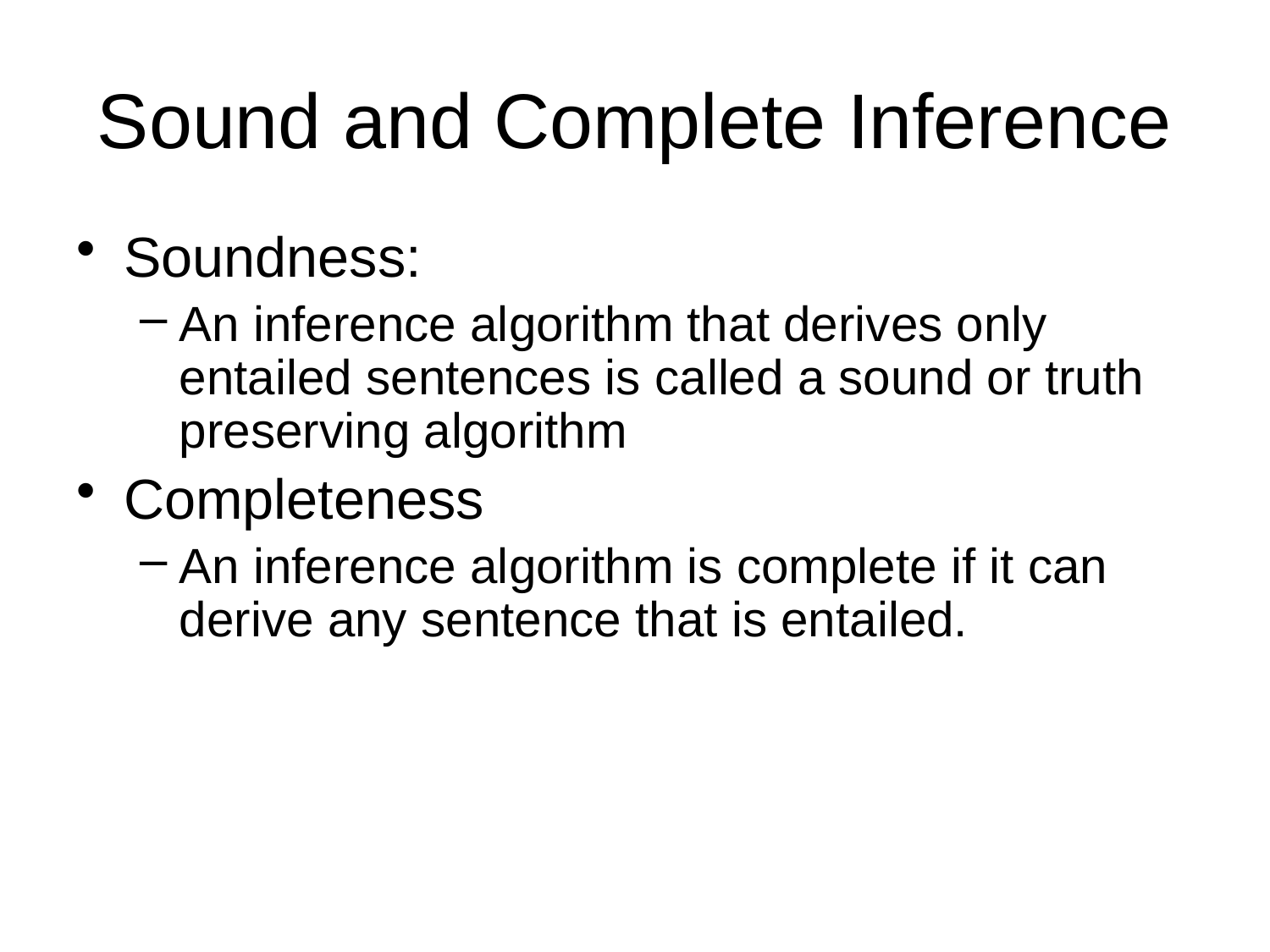

# Sound and Complete Inference
Soundness:
An inference algorithm that derives only entailed sentences is called a sound or truth preserving algorithm
Completeness
An inference algorithm is complete if it can derive any sentence that is entailed.